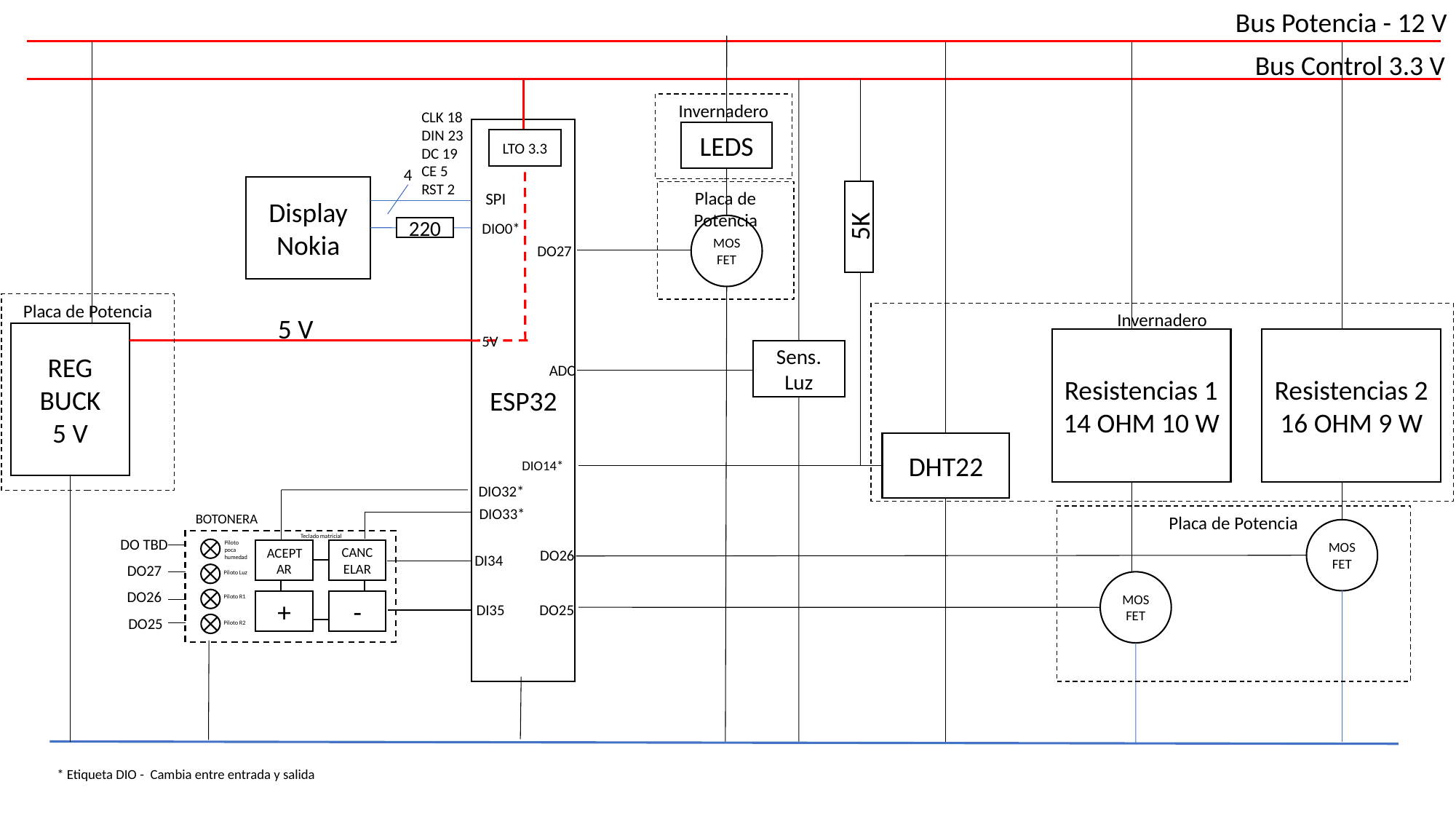

Bus Potencia - 12 V
Bus Control 3.3 V
Invernadero
CLK 18
DIN 23
DC 19
CE 5
RST 2
ESP32
LEDS
LTO 3.3
4
Display
Nokia
Placa de Potencia
SPI
5K
DIO0*
MOSFET
220
DO27
Placa de Potencia
Invernadero
5 V
REG BUCK
5 V
5V
Resistencias 1
14 OHM 10 W
Resistencias 2
16 OHM 9 W
Sens. Luz
ADC
DHT22
DIO14*
DIO32*
DIO33*
BOTONERA
Placa de Potencia
MOSFET
Teclado matricial
DO TBD

Piloto poca humedad

CANCELAR
DO26
ACEPTAR
DI34
DO27

Piloto Luz

MOSFET
DO26
Piloto R1

+
-
DI35
DO25
DO25
Piloto R2

* Etiqueta DIO -  Cambia entre entrada y salida